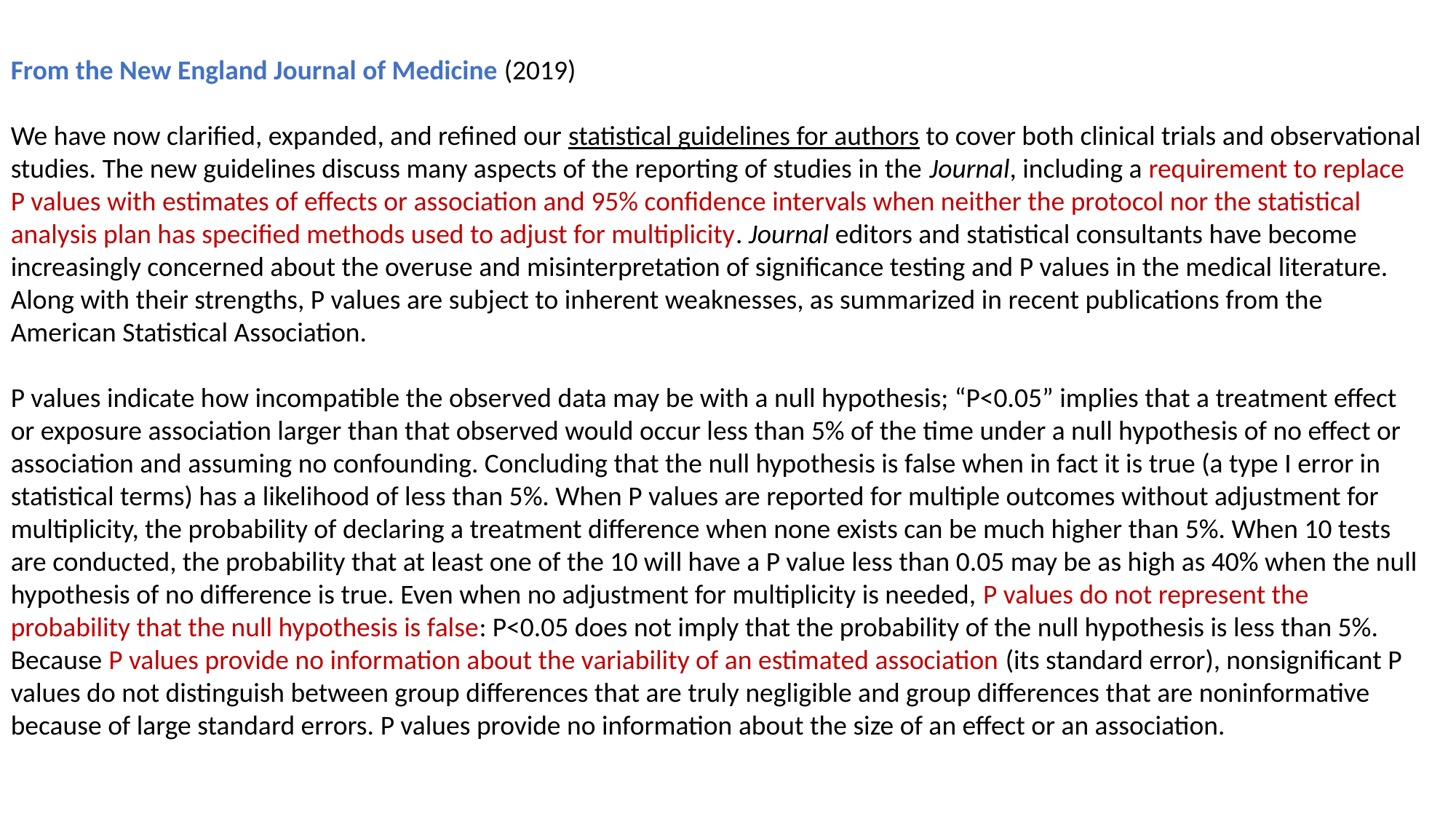

From the New England Journal of Medicine (2019)

We have now clarified, expanded, and refined our statistical guidelines for authors to cover both clinical trials and observational studies. The new guidelines discuss many aspects of the reporting of studies in the Journal, including a requirement to replace P values with estimates of effects or association and 95% confidence intervals when neither the protocol nor the statistical analysis plan has specified methods used to adjust for multiplicity. Journal editors and statistical consultants have become increasingly concerned about the overuse and misinterpretation of significance testing and P values in the medical literature. Along with their strengths, P values are subject to inherent weaknesses, as summarized in recent publications from the American Statistical Association.

P values indicate how incompatible the observed data may be with a null hypothesis; “P<0.05” implies that a treatment effect or exposure association larger than that observed would occur less than 5% of the time under a null hypothesis of no effect or association and assuming no confounding. Concluding that the null hypothesis is false when in fact it is true (a type I error in statistical terms) has a likelihood of less than 5%. When P values are reported for multiple outcomes without adjustment for multiplicity, the probability of declaring a treatment difference when none exists can be much higher than 5%. When 10 tests are conducted, the probability that at least one of the 10 will have a P value less than 0.05 may be as high as 40% when the null hypothesis of no difference is true. Even when no adjustment for multiplicity is needed, P values do not represent the probability that the null hypothesis is false: P<0.05 does not imply that the probability of the null hypothesis is less than 5%. Because P values provide no information about the variability of an estimated association (its standard error), nonsignificant P values do not distinguish between group differences that are truly negligible and group differences that are noninformative because of large standard errors. P values provide no information about the size of an effect or an association.